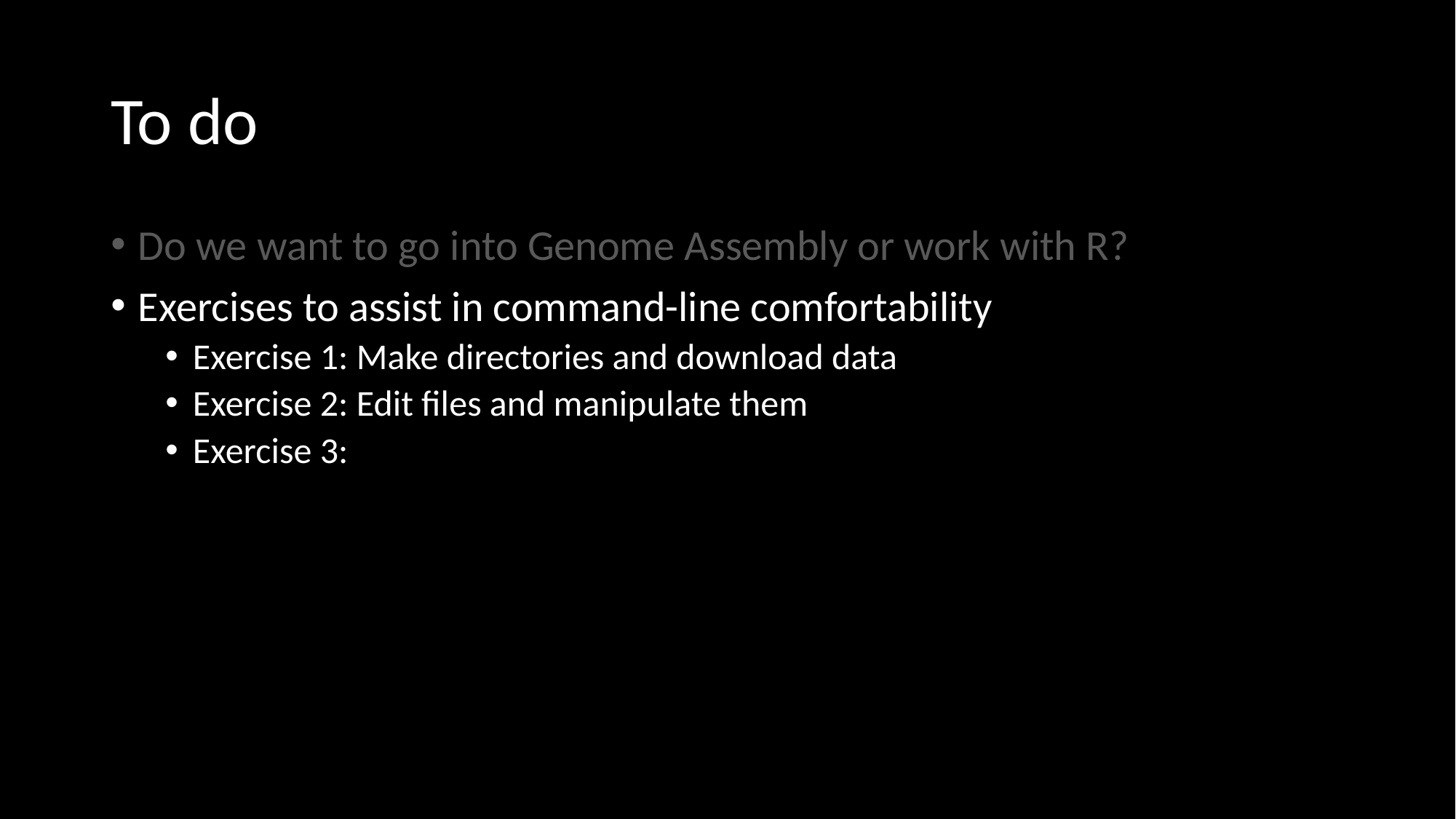

# To do
Do we want to go into Genome Assembly or work with R?
Exercises to assist in command-line comfortability
Exercise 1: Make directories and download data
Exercise 2: Edit files and manipulate them
Exercise 3: